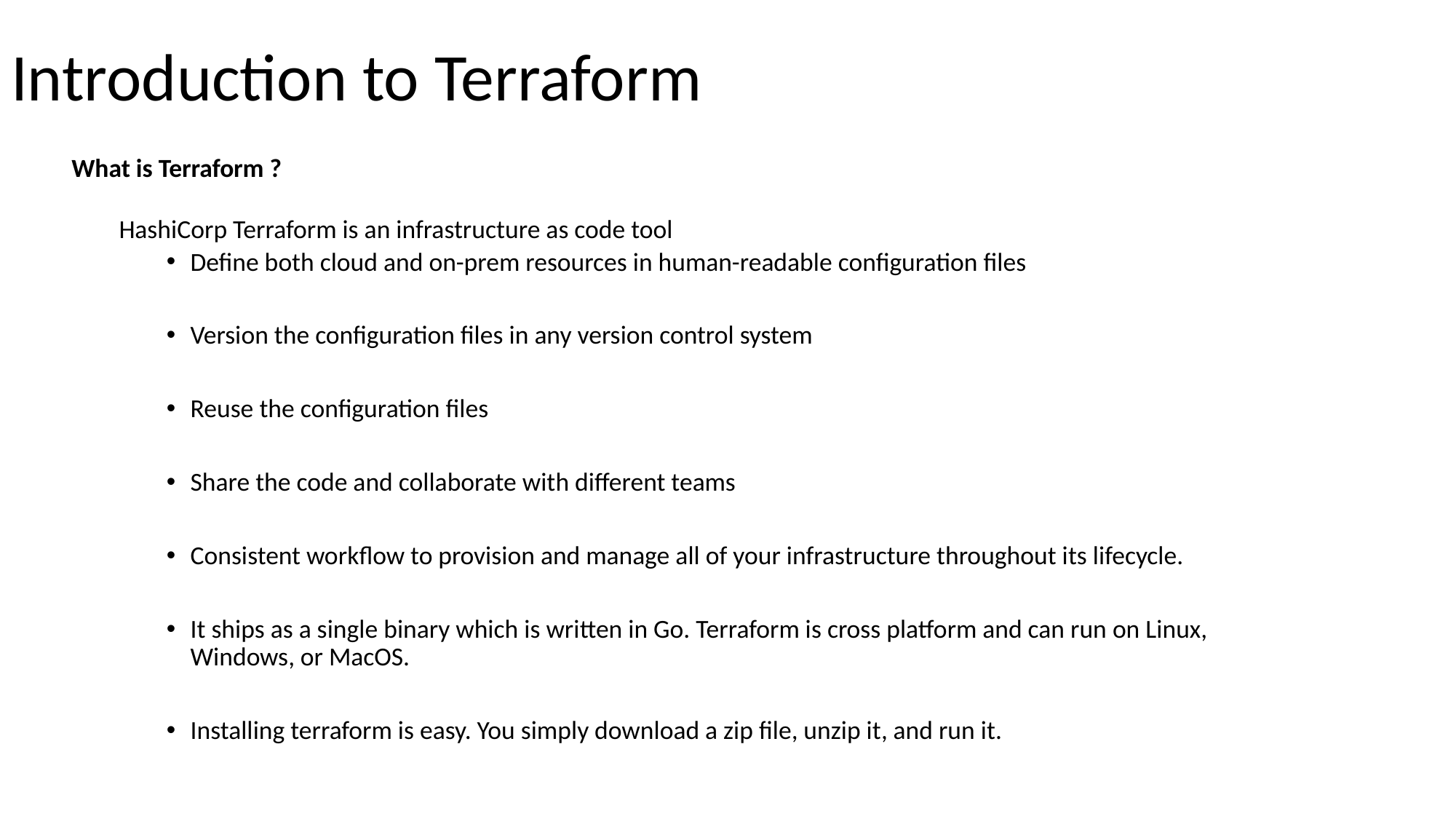

# Introduction to Terraform
What is Terraform ?

HashiCorp Terraform is an infrastructure as code tool
Define both cloud and on-prem resources in human-readable configuration files

Version the configuration files in any version control system

Reuse the configuration files

Share the code and collaborate with different teams

Consistent workflow to provision and manage all of your infrastructure throughout its lifecycle.

It ships as a single binary which is written in Go. Terraform is cross platform and can run on Linux, Windows, or MacOS.

Installing terraform is easy. You simply download a zip file, unzip it, and run it.